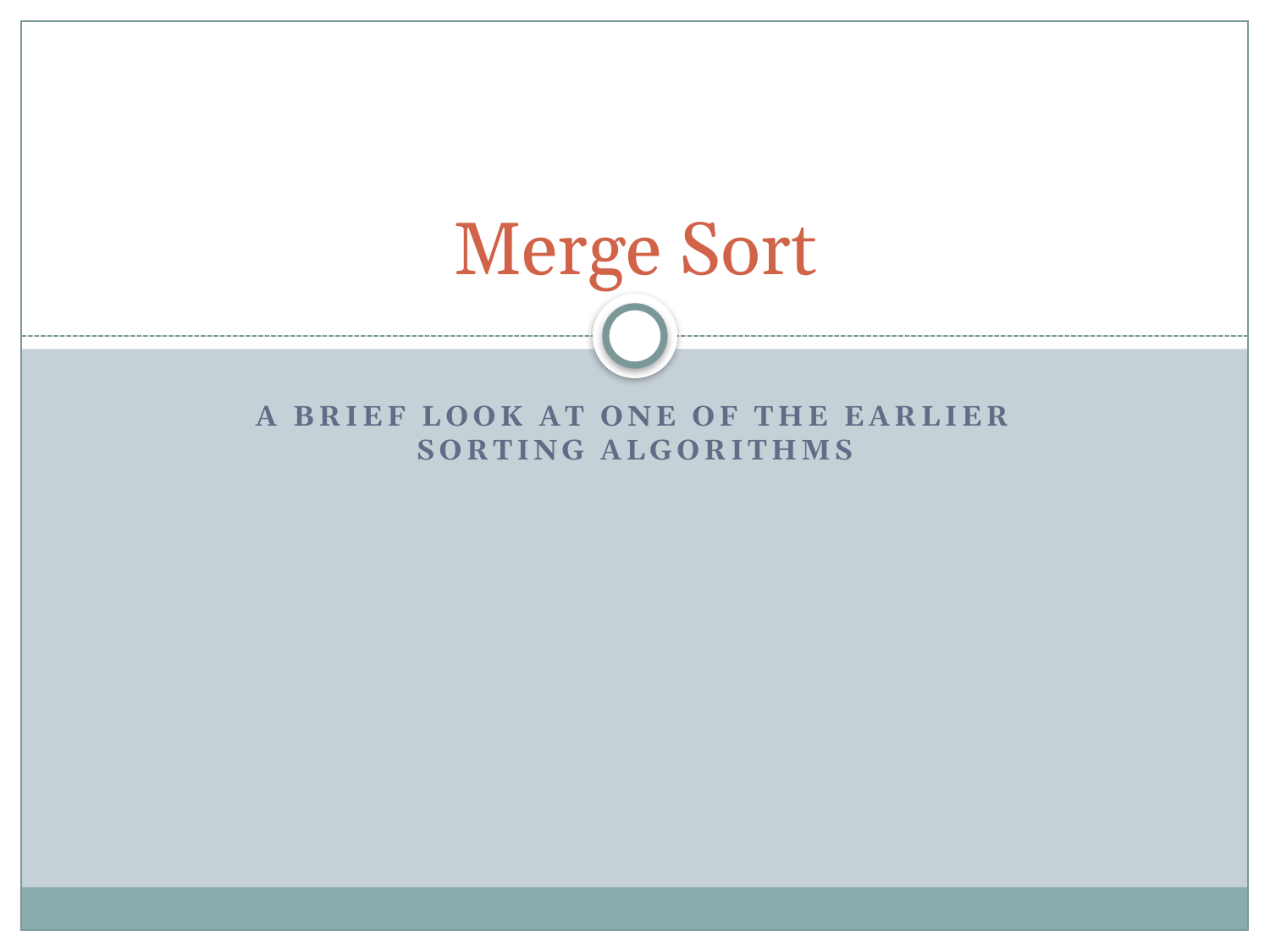

# Merge Sort
A brief look at one of the Earlier sorting algorithms